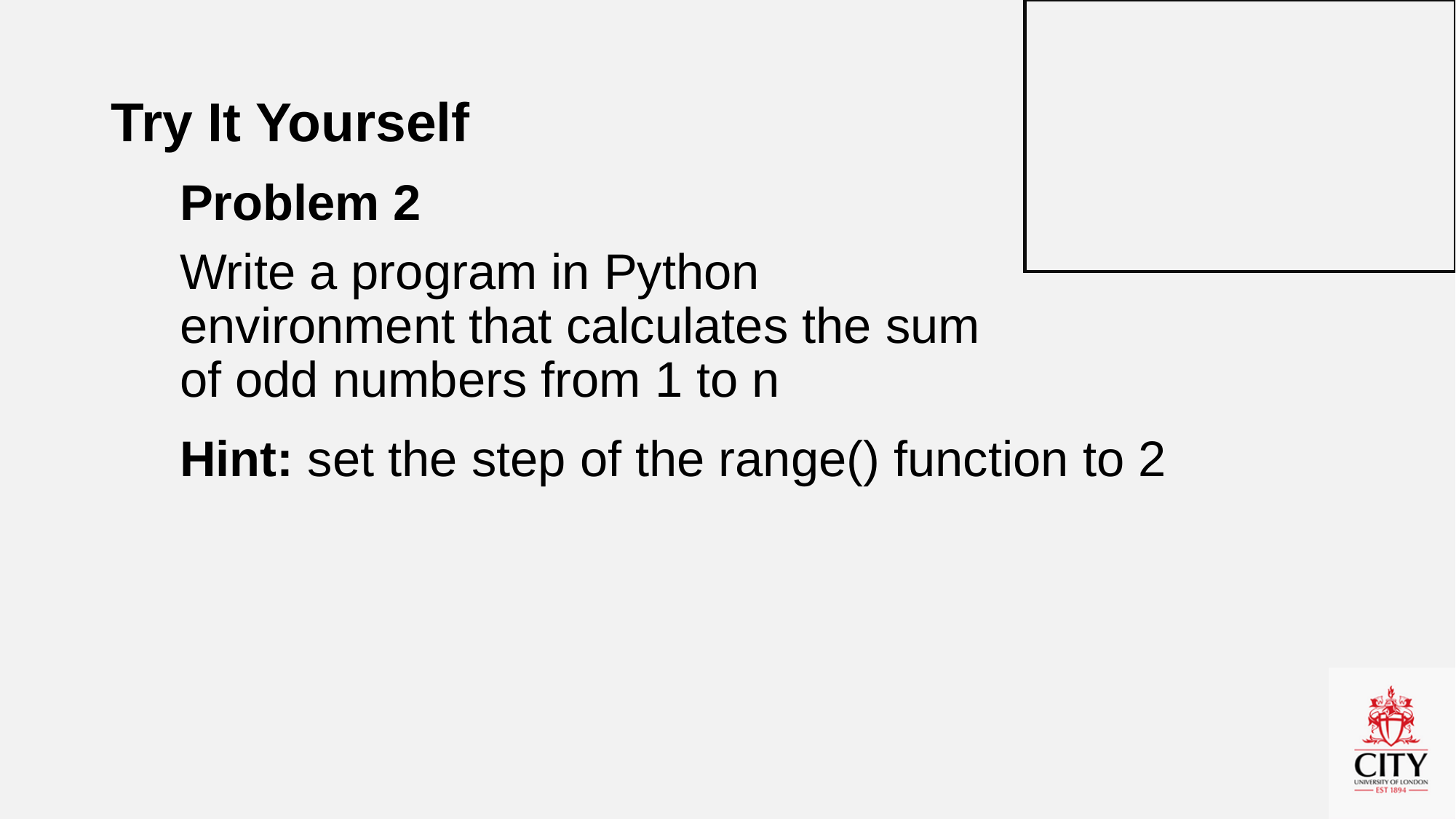

# Try It Yourself
Problem 2
Write a program in Python environment that calculates the sum of odd numbers from 1 to n
Hint: set the step of the range() function to 2